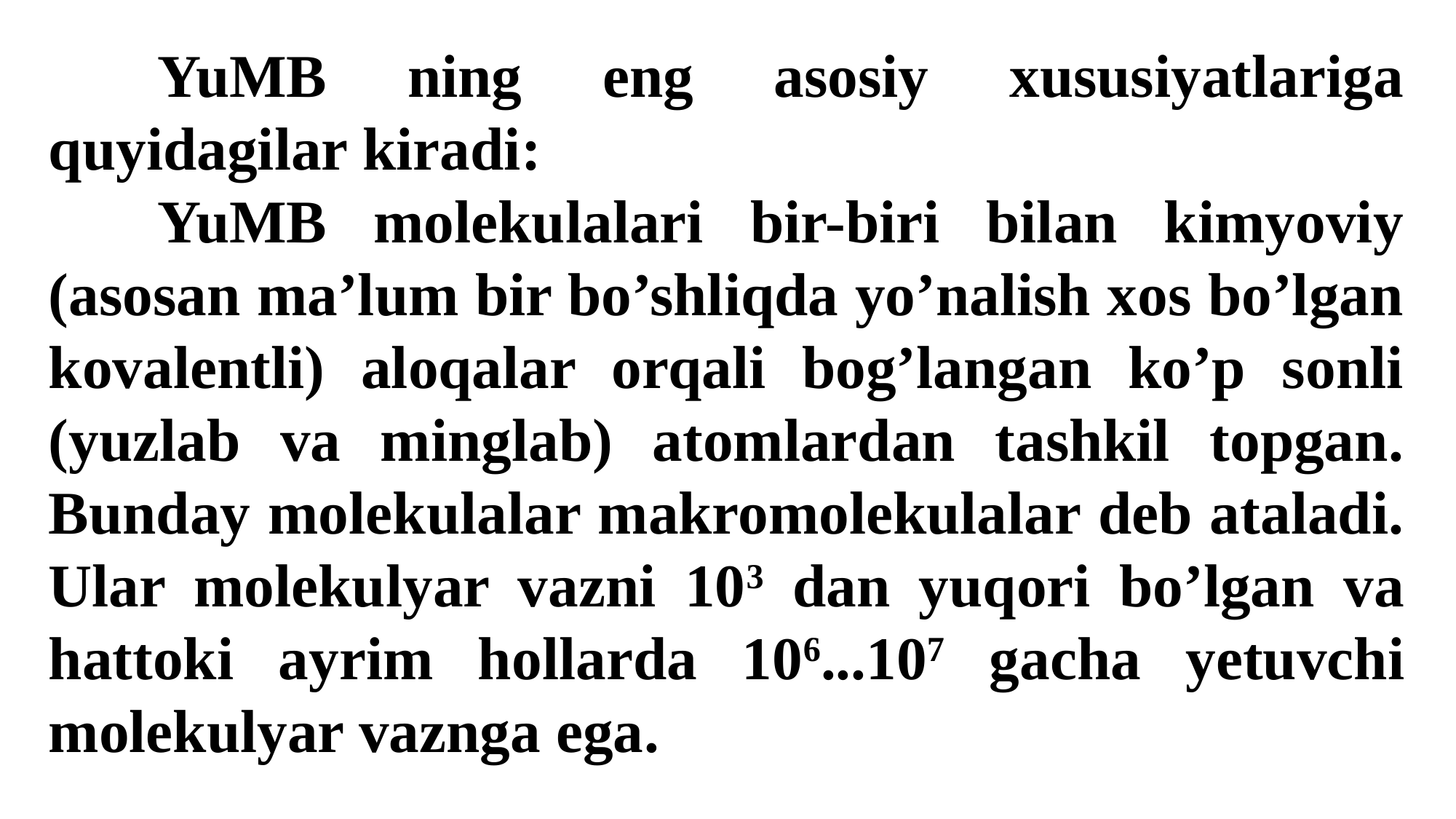

YuMB ning eng asosiy xususiyatlariga quyidagilar kiradi:
	YuMB molekulalari bir-biri bilan kimyoviy (asosan ma’lum bir bo’shliqda yo’nalish xos bo’lgan kovalentli) aloqalar orqali bog’langan ko’p sonli (yuzlab va minglab) atomlardan tashkil topgan. Bunday molekulalar makromolekulalar deb ataladi. Ular molekulyar vazni 103 dan yuqori bo’lgan va hattoki ayrim hollarda 106...107 gacha yetuvchi molekulyar vaznga ega.